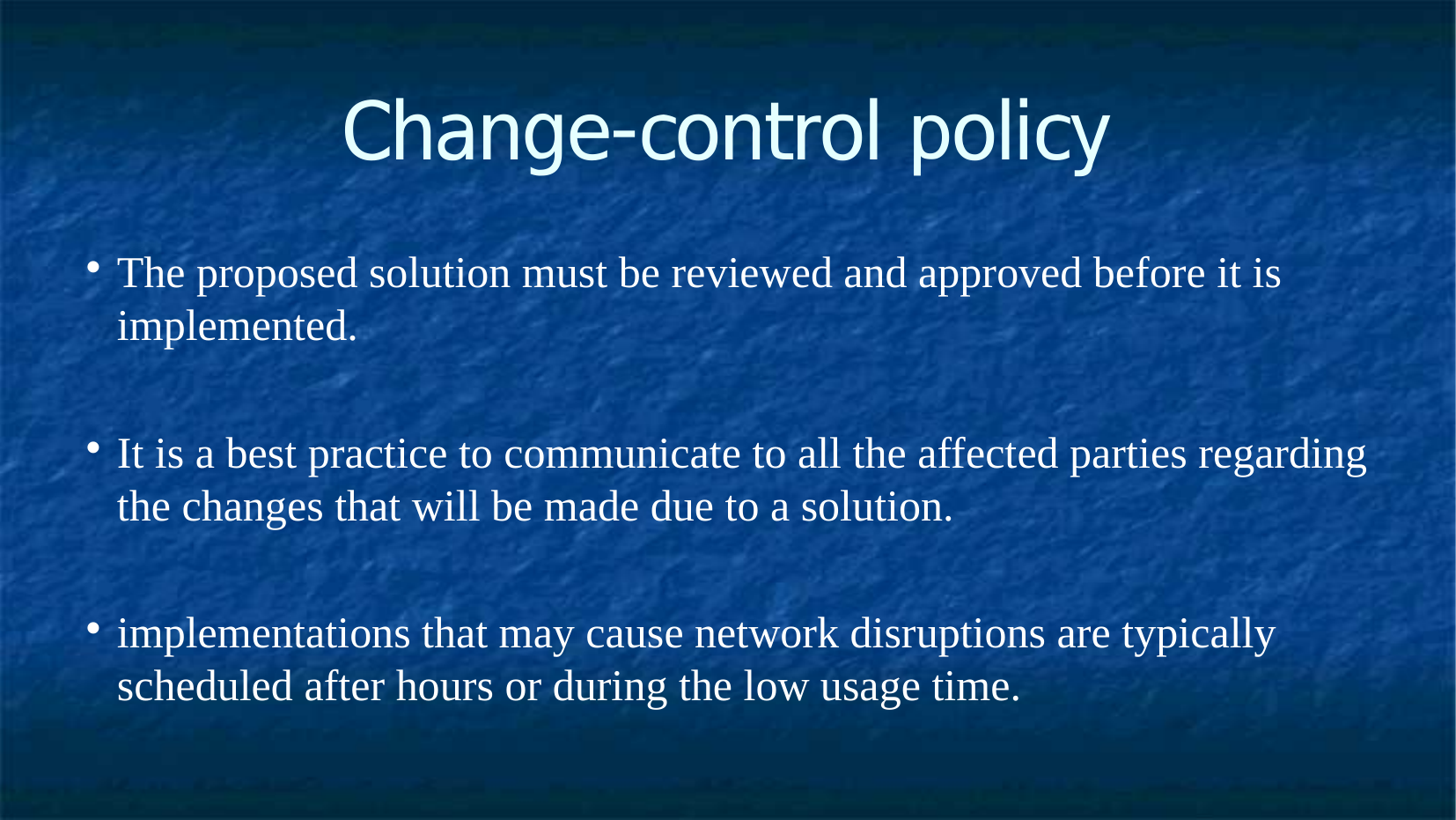

Change-control policy
The proposed solution must be reviewed and approved before it is implemented.

It is a best practice to communicate to all the affected parties regarding the changes that will be made due to a solution.

implementations that may cause network disruptions are typically scheduled after hours or during the low usage time.